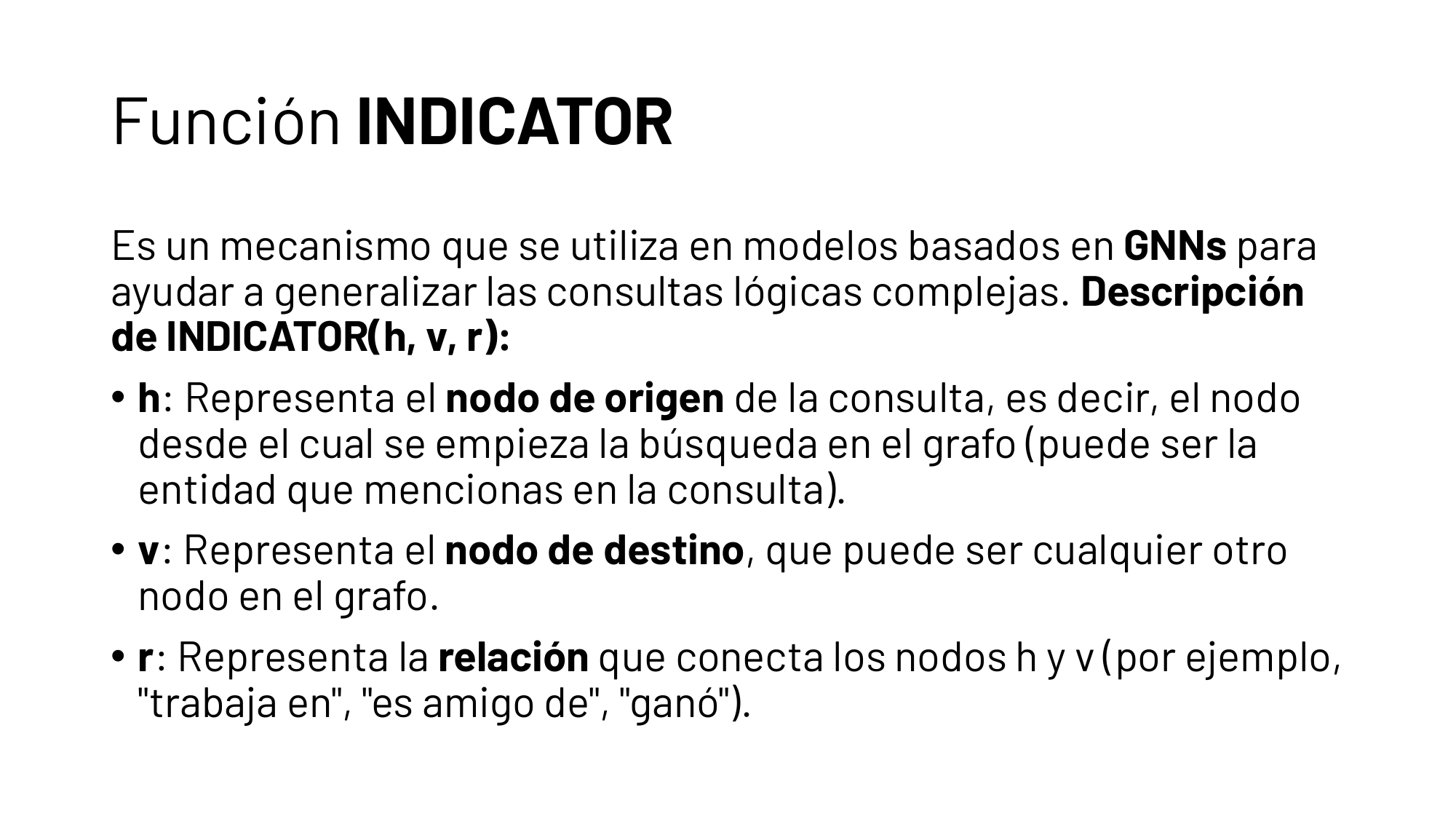

# Función INDICATOR
Es un mecanismo que se utiliza en modelos basados en GNNs para ayudar a generalizar las consultas lógicas complejas. Descripción de INDICATOR(h, v, r):
h: Representa el nodo de origen de la consulta, es decir, el nodo desde el cual se empieza la búsqueda en el grafo (puede ser la entidad que mencionas en la consulta).
v: Representa el nodo de destino, que puede ser cualquier otro nodo en el grafo.
r: Representa la relación que conecta los nodos h y v (por ejemplo, "trabaja en", "es amigo de", "ganó").